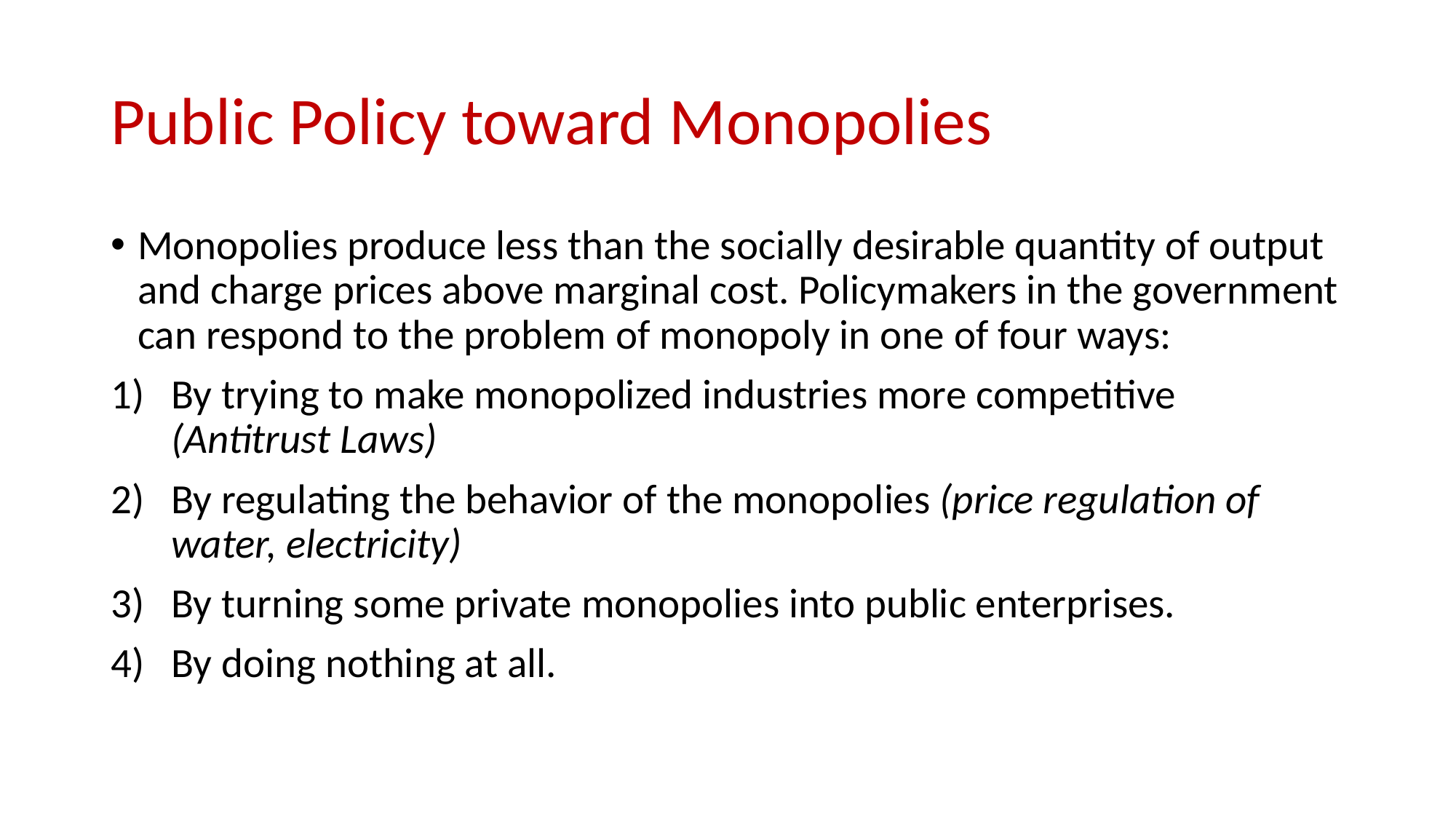

# Public Policy toward Monopolies
Monopolies produce less than the socially desirable quantity of output and charge prices above marginal cost. Policymakers in the government can respond to the problem of monopoly in one of four ways:
By trying to make monopolized industries more competitive (Antitrust Laws)
By regulating the behavior of the monopolies (price regulation of water, electricity)
By turning some private monopolies into public enterprises.
By doing nothing at all.